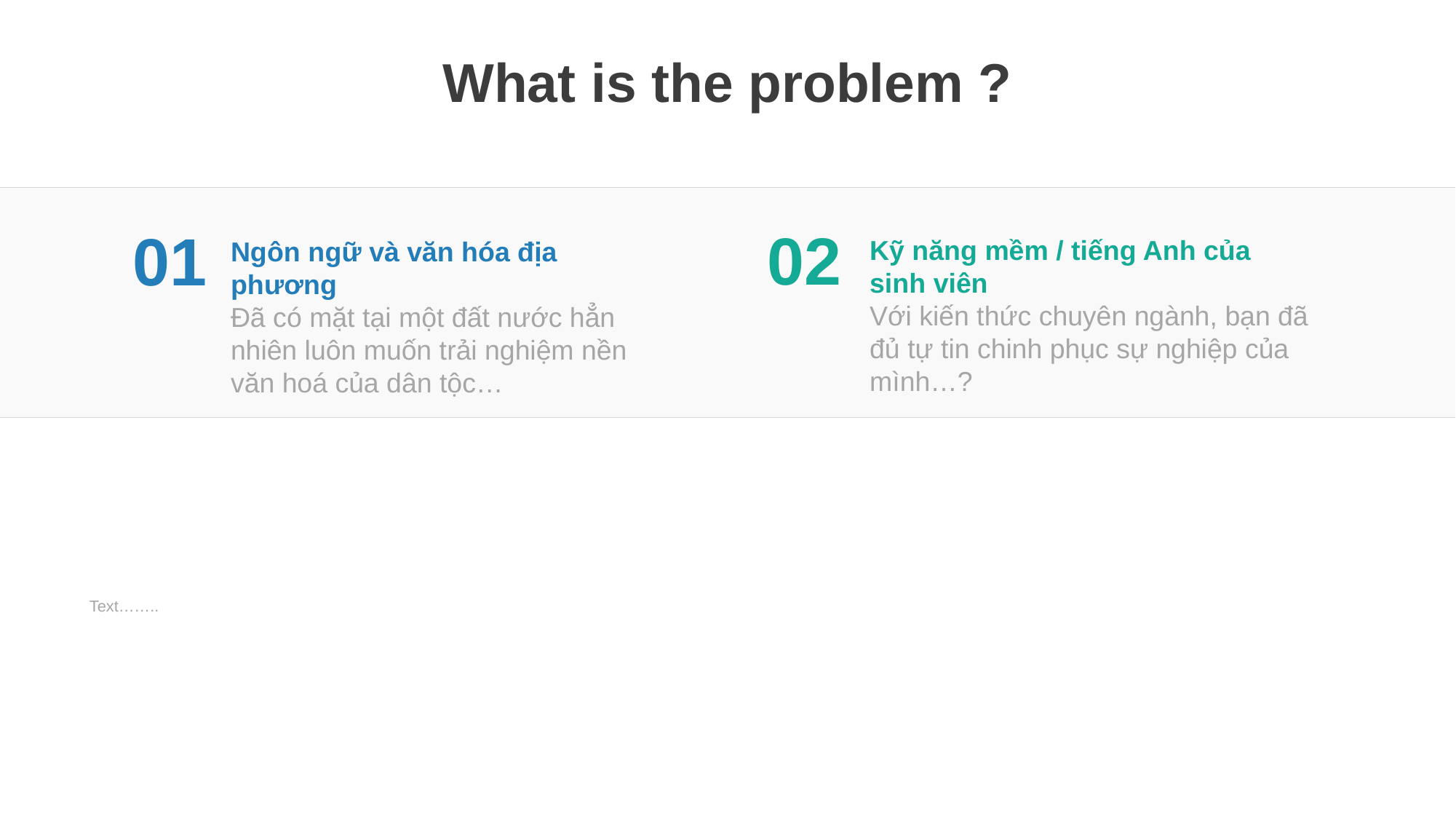

What is the problem ?

02
01
Kỹ năng mềm / tiếng Anh của sinh viên
Với kiến thức chuyên ngành, bạn đã đủ tự tin chinh phục sự nghiệp của mình…?

Ngôn ngữ và văn hóa địa phương
Đã có mặt tại một đất nước hẳn nhiên luôn muốn trải nghiệm nền văn hoá của dân tộc…

Text……..